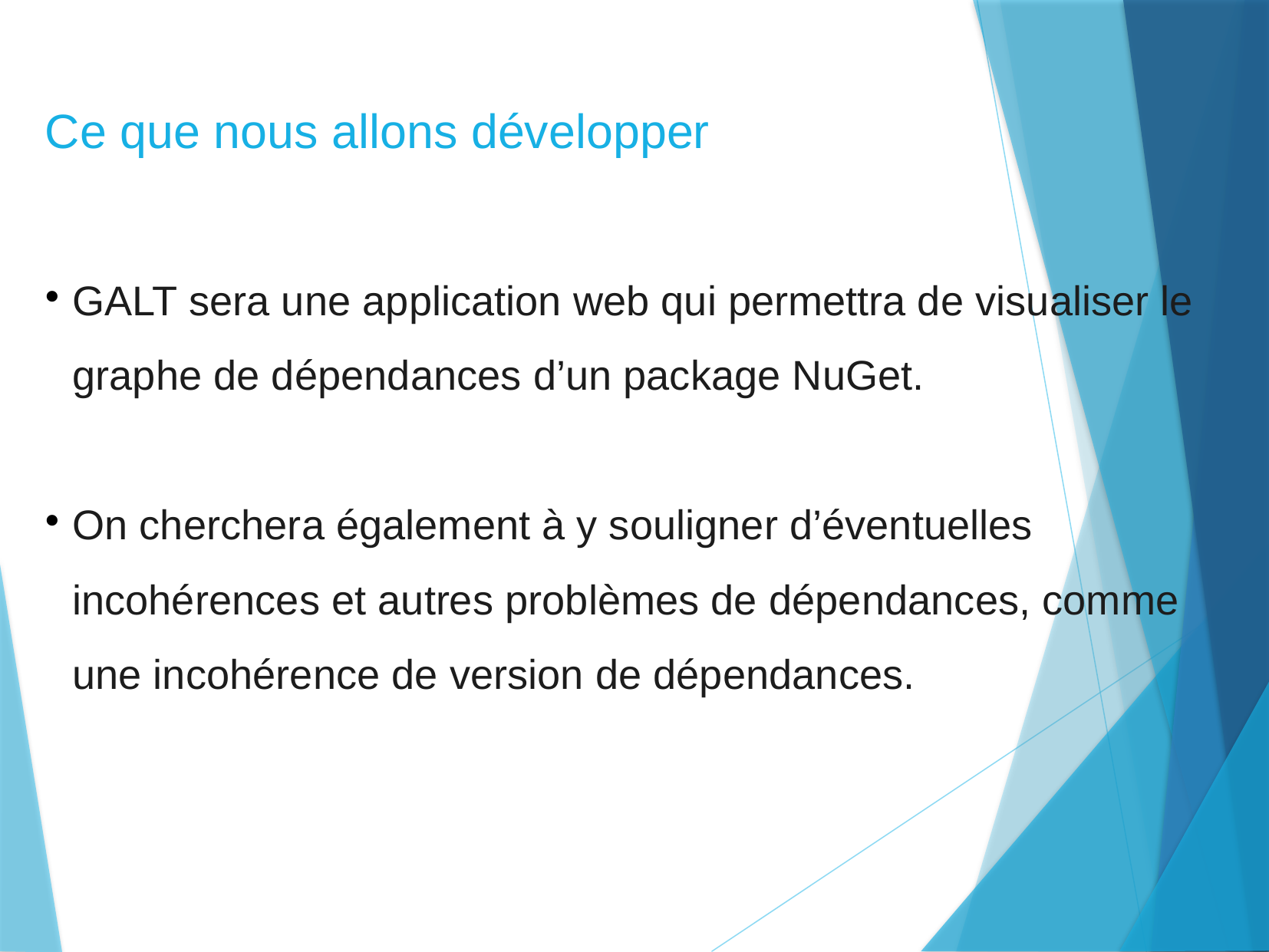

Ce que nous allons développer

GALT sera une application web qui permettra de visualiser le graphe de dépendances d’un package NuGet.

On cherchera également à y souligner d’éventuelles incohérences et autres problèmes de dépendances, comme une incohérence de version de dépendances.